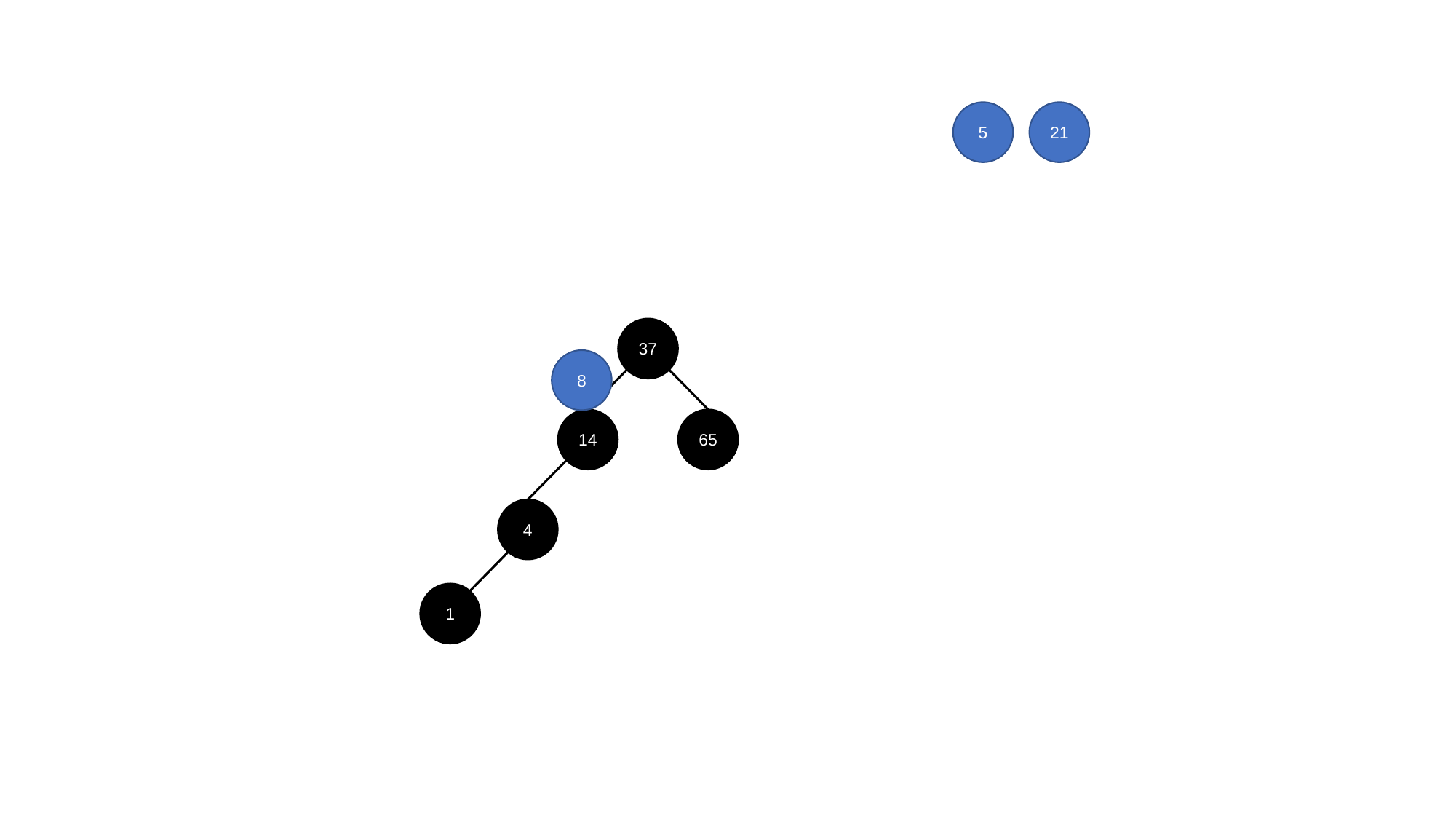

5
21
37
8
14
65
4
1